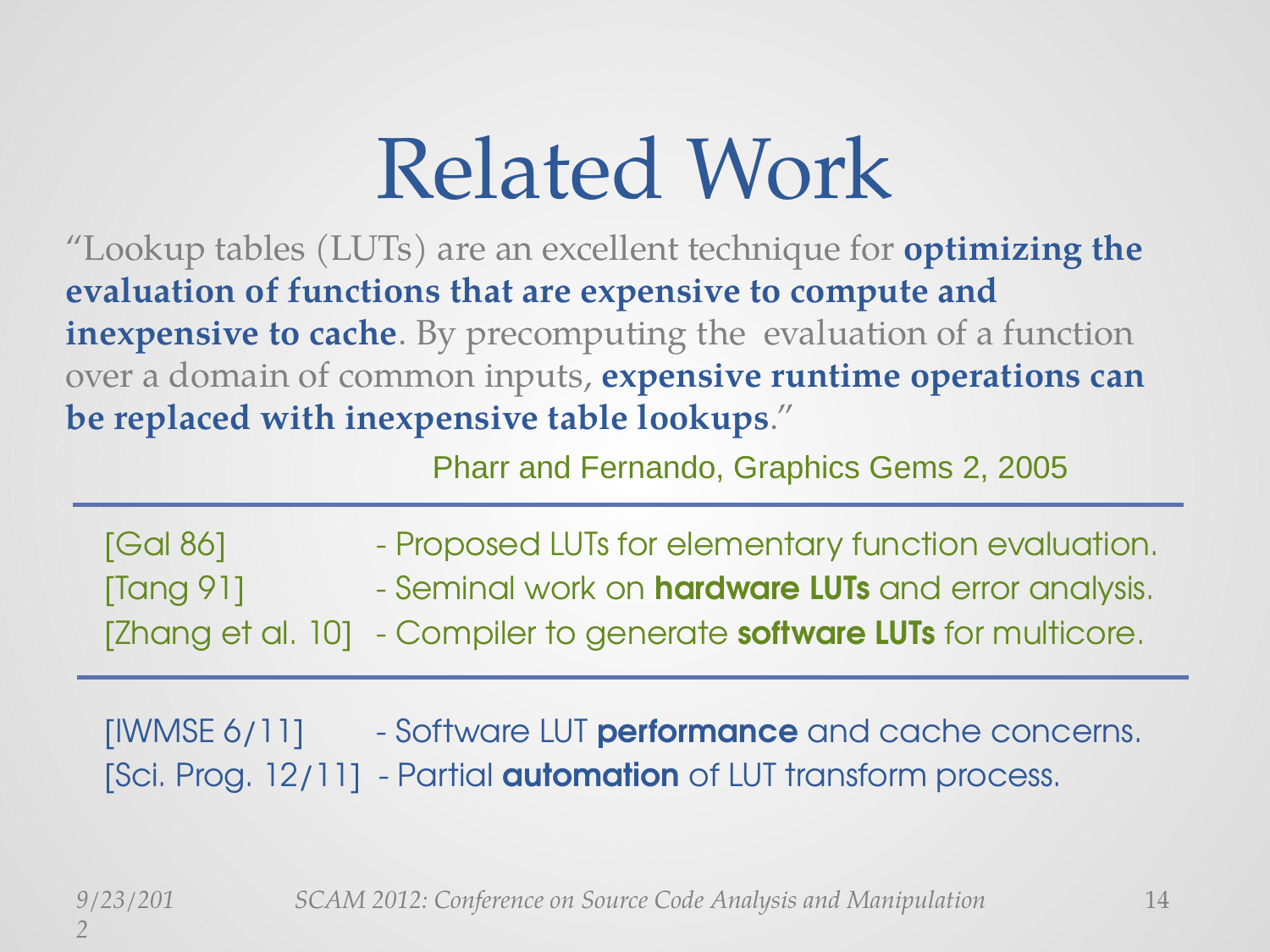

# Related Work
“Lookup tables (LUTs) are an excellent technique for optimizing the evaluation of functions that are expensive to compute and inexpensive to cache. By precomputing the  evaluation of a function over a domain of common inputs, expensive runtime operations can be replaced with inexpensive table lookups.”
Pharr and Fernando, Graphics Gems 2, 2005
[Gal 86]		  - Proposed LUTs for elementary function evaluation.
[Tang 91]	  - Seminal work on hardware LUTs and error analysis.
[Zhang et al. 10]	  - Compiler to generate software LUTs for multicore.

[IWMSE 6/11]	  - Software LUT performance and cache concerns.
[Sci. Prog. 12/11]  - Partial automation of LUT transform process.